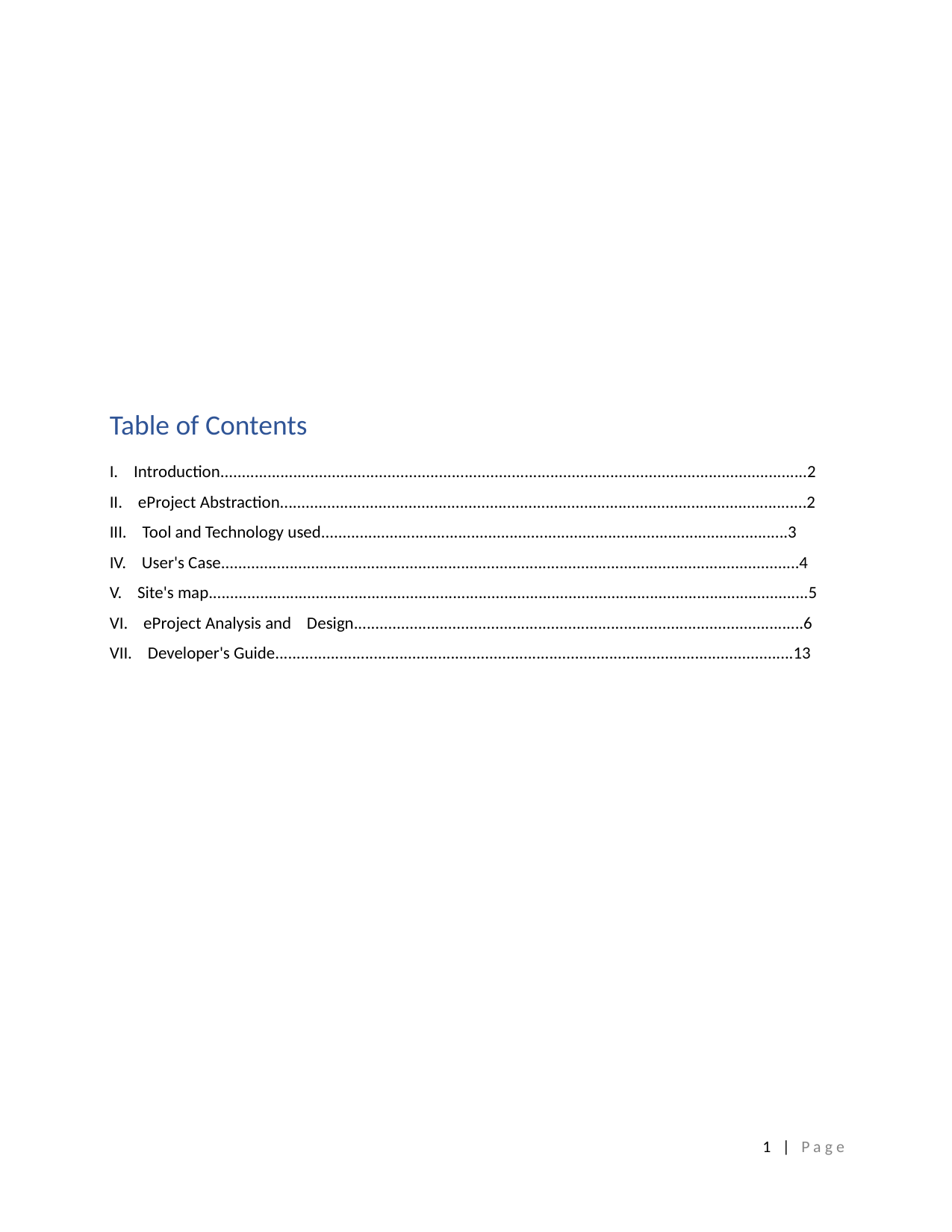

Table of Contents
I.    Introduction.........................................................................................................................................2
II.    eProject Abstraction...........................................................................................................................2
III.    Tool and Technology used.............................................................................................................3
IV.    User's Case.......................................................................................................................................4
V.    Site's map............................................................................................................................................5
VI.    eProject Analysis and    Design.........................................................................................................6
VII.    Developer's Guide.........................................................................................................................13
1 | Page